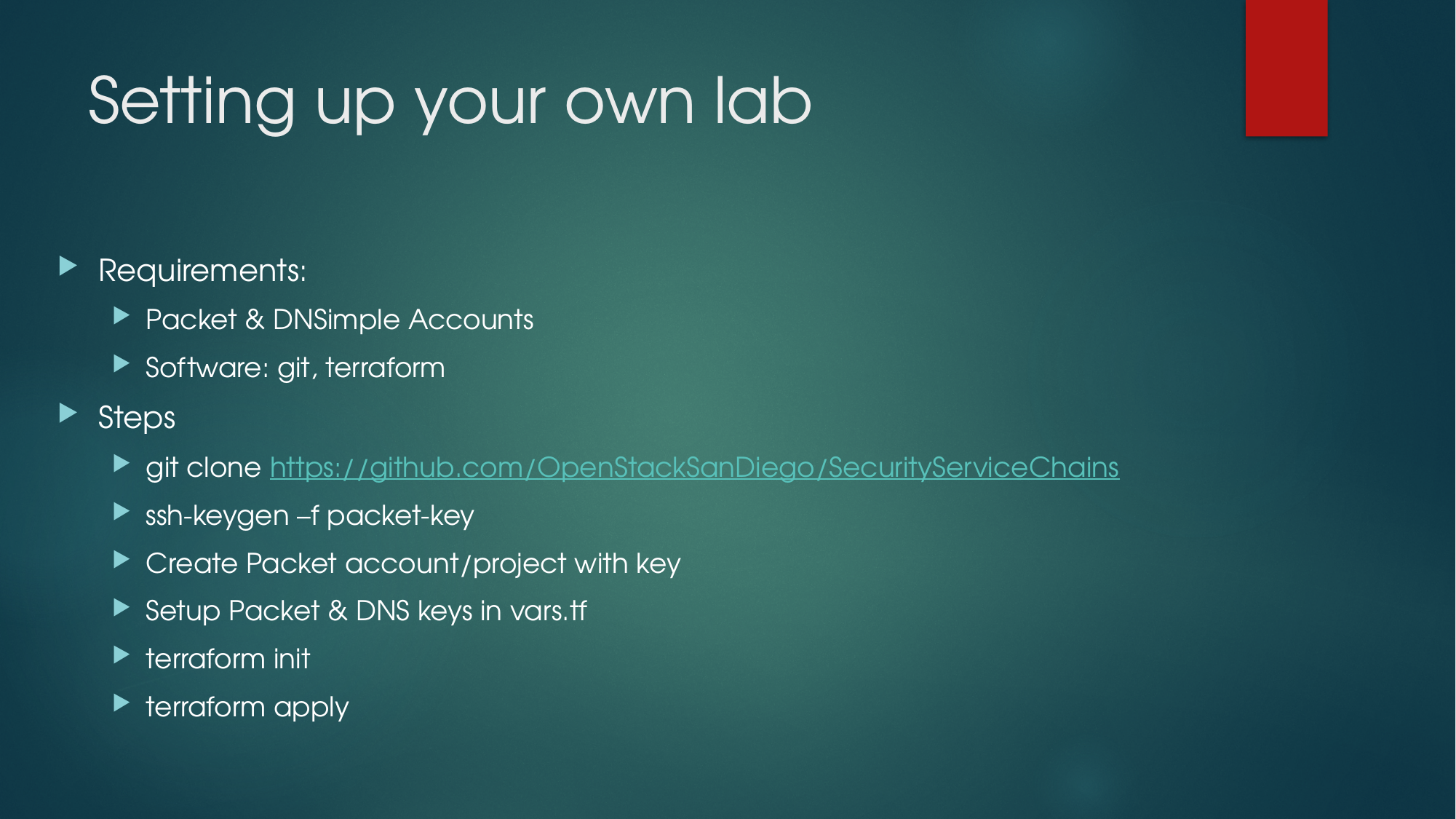

# Setting up your own lab
Requirements:
Packet & DNSimple Accounts
Software: git, terraform
Steps
git clone https://github.com/OpenStackSanDiego/SecurityServiceChains
ssh-keygen –f packet-key
Create Packet account/project with key
Setup Packet & DNS keys in vars.tf
terraform init
terraform apply